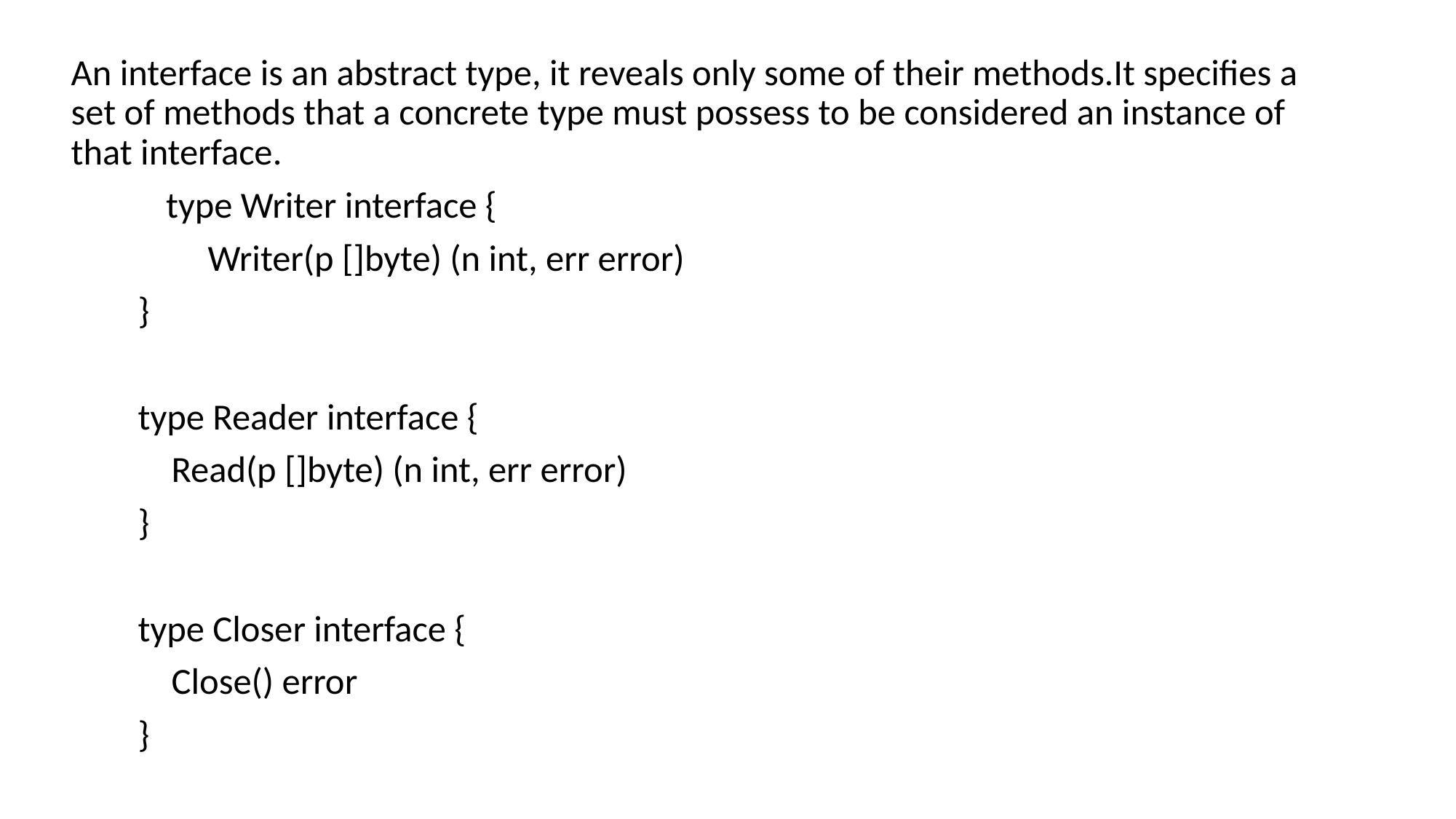

An interface is an abstract type, it reveals only some of their methods.It specifies a set of methods that a concrete type must possess to be considered an instance of that interface.
	type Writer interface {
	     Writer(p []byte) (n int, err error)
        }

        type Reader interface {
            Read(p []byte) (n int, err error)
        }

        type Closer interface {
            Close() error
        }